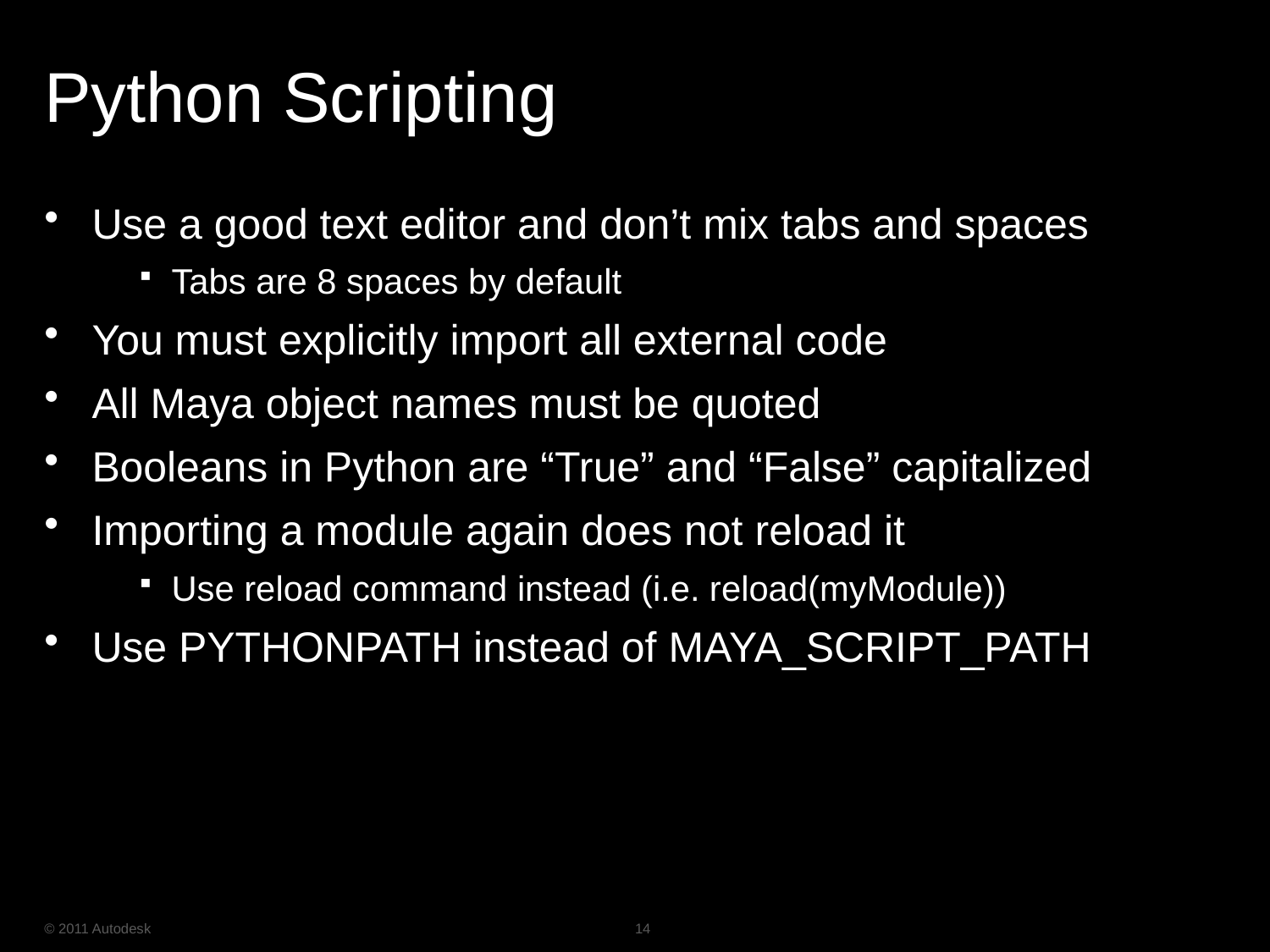

# Python Scripting
Use a good text editor and don’t mix tabs and spaces
Tabs are 8 spaces by default
You must explicitly import all external code
All Maya object names must be quoted
Booleans in Python are “True” and “False” capitalized
Importing a module again does not reload it
Use reload command instead (i.e. reload(myModule))
Use PYTHONPATH instead of MAYA_SCRIPT_PATH